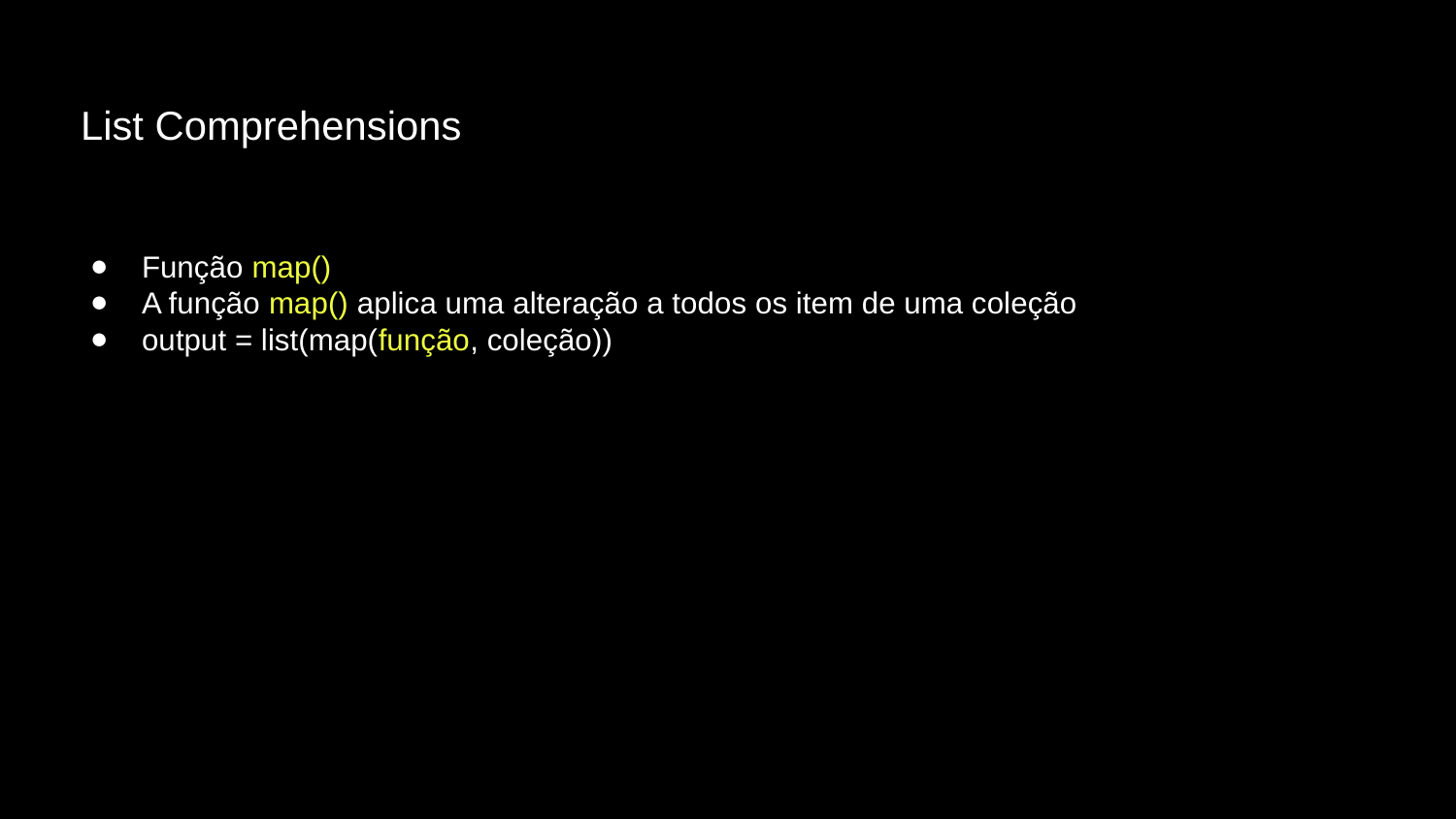

List Comprehensions
Função map()
A função map() aplica uma alteração a todos os item de uma coleção
output = list(map(função, coleção))